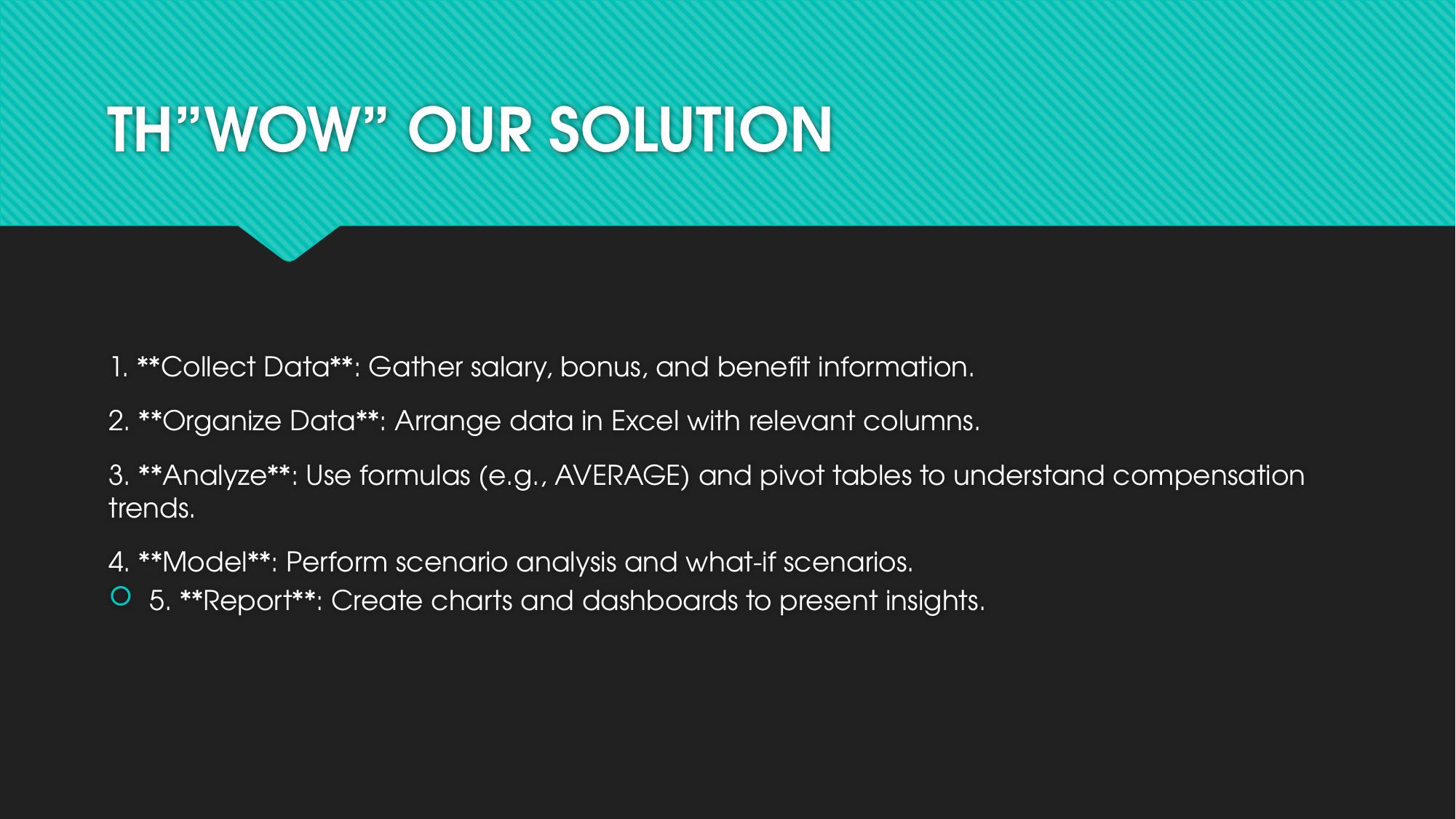

# TH”WOW” OUR SOLUTION
1. **Collect Data**: Gather salary, bonus, and benefit information.
2. **Organize Data**: Arrange data in Excel with relevant columns.
3. **Analyze**: Use formulas (e.g., AVERAGE) and pivot tables to understand compensation trends.
4. **Model**: Perform scenario analysis and what-if scenarios.
5. **Report**: Create charts and dashboards to present insights.